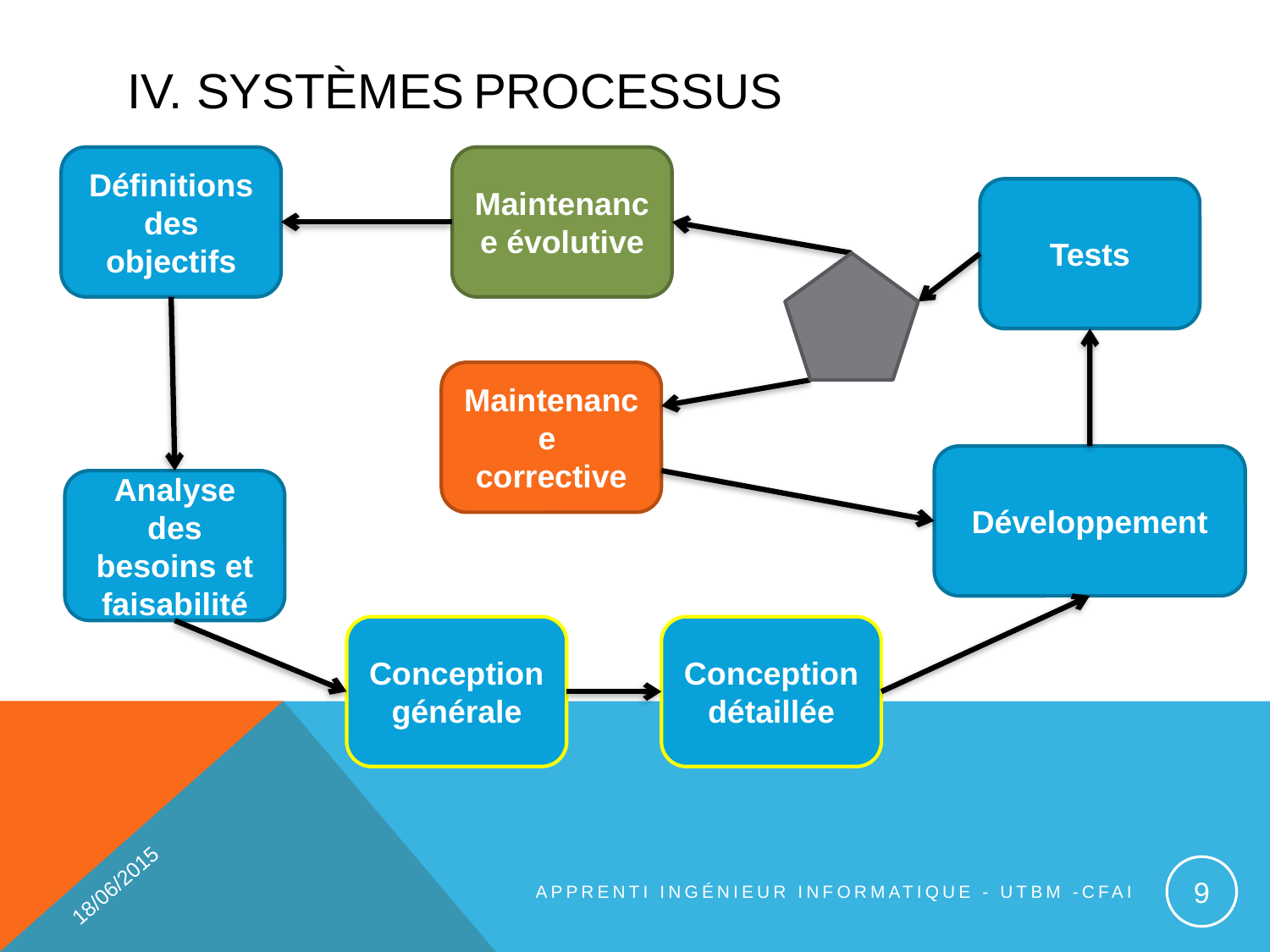

# IV. Systèmes processus
Définitions des objectifs
Maintenance évolutive
Tests

Maintenance  corrective
Développement
Analyse des besoins et faisabilité
Conception générale
Conception détaillée
18/06/2015
9
Apprenti Ingénieur informatique - UTBM -CFAI